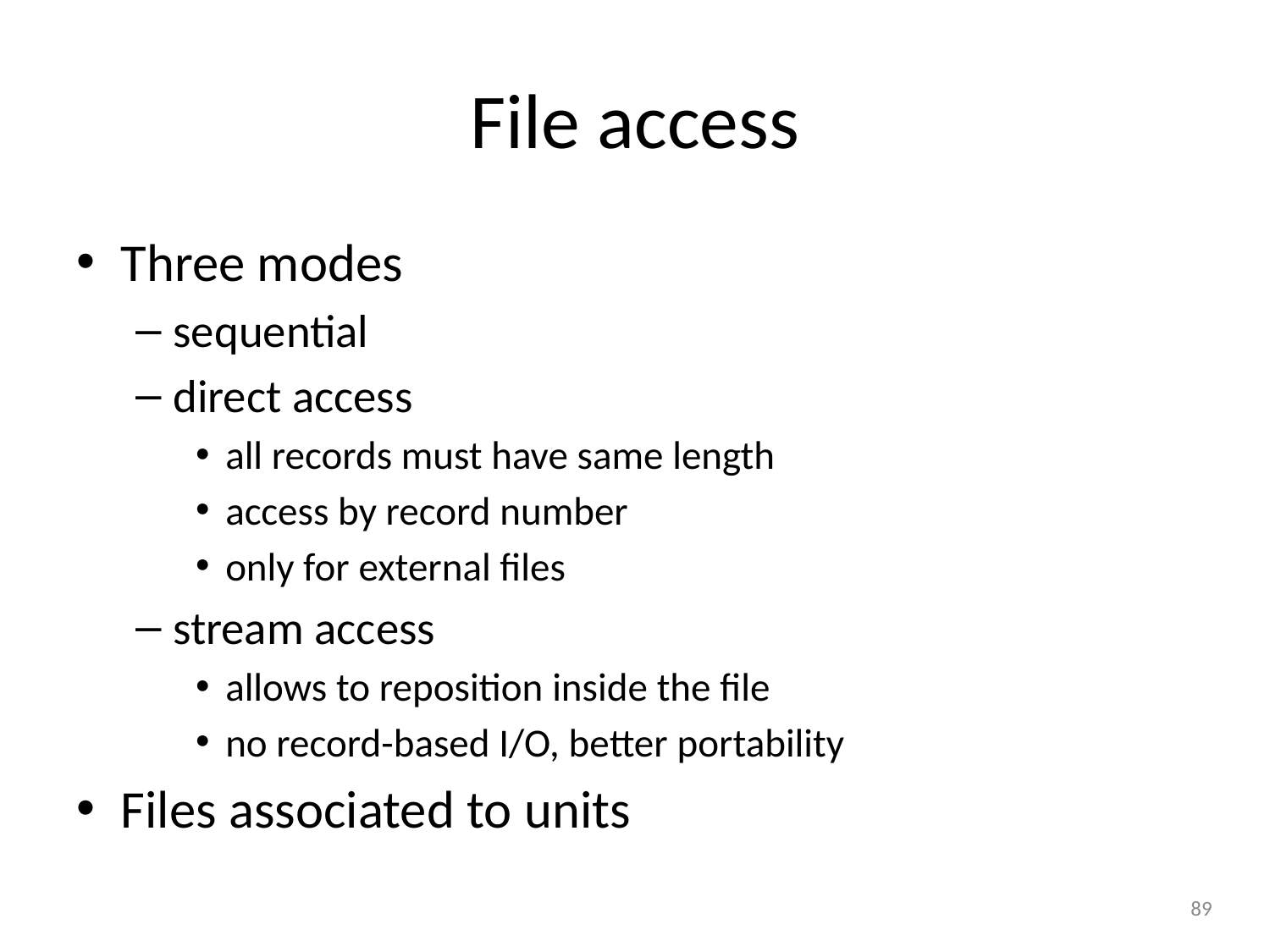

# File access
Three modes
sequential
direct access
all records must have same length
access by record number
only for external files
stream access
allows to reposition inside the file
no record-based I/O, better portability
Files associated to units
89